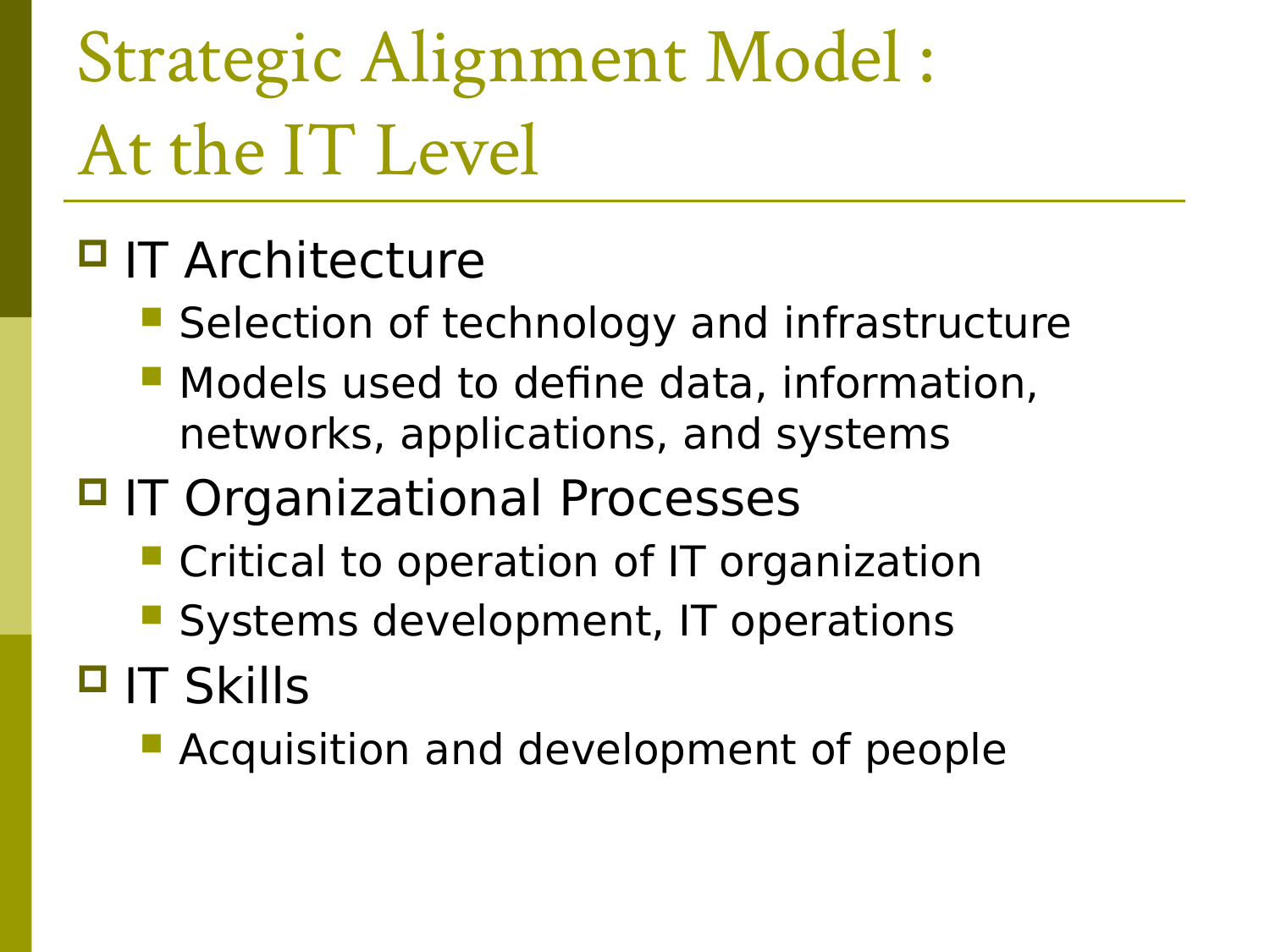

# Strategic Alignment Model : At the IT Level
IT Architecture
Selection of technology and infrastructure
Models used to define data, information, networks, applications, and systems
IT Organizational Processes
Critical to operation of IT organization
Systems development, IT operations
IT Skills
Acquisition and development of people